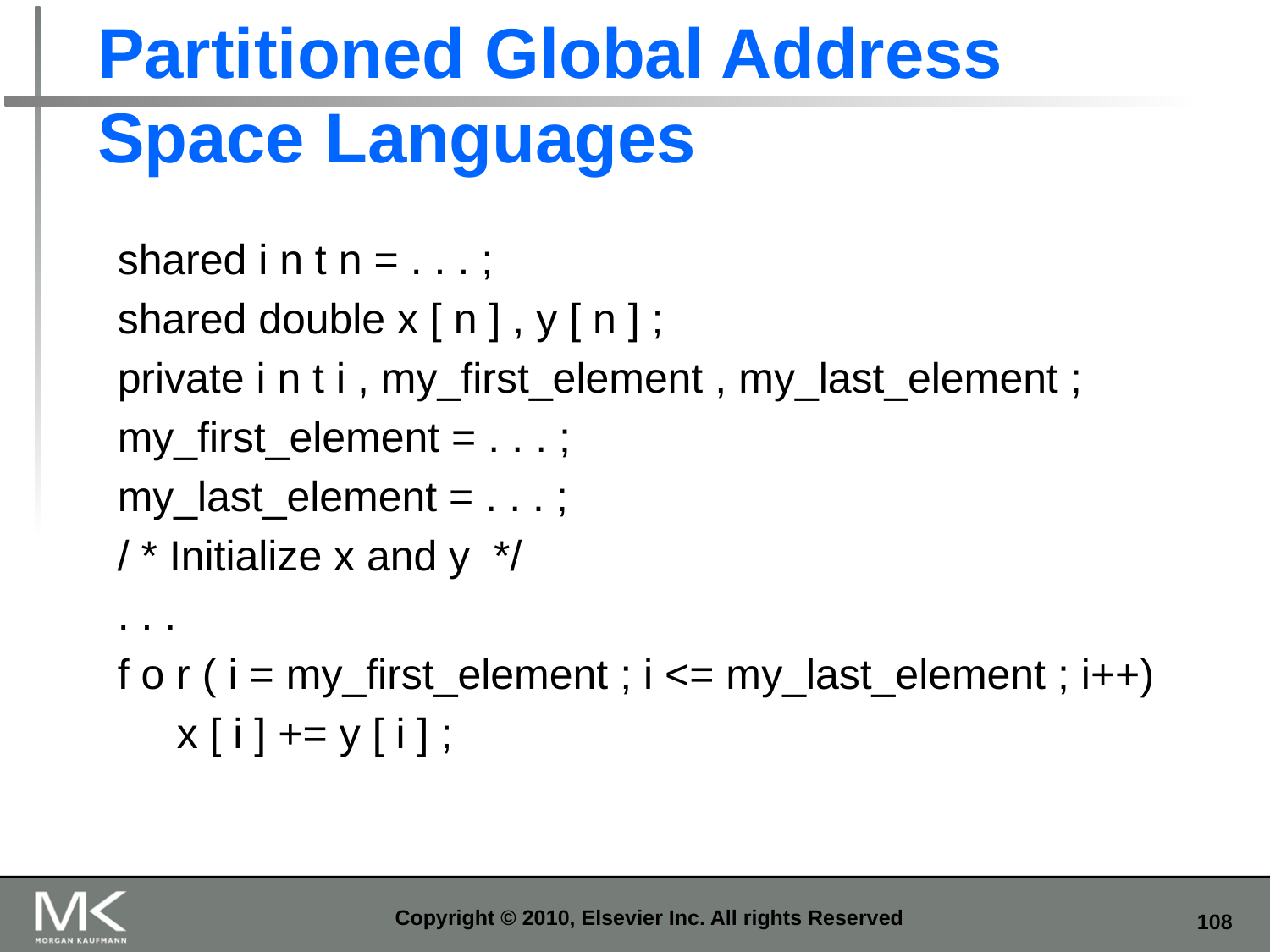

# Partitioned Global Address Space Languages
shared i n t n = . . . ;
shared double x [ n ] , y [ n ] ;
private i n t i , my_first_element , my_last_element ;
my_first_element = . . . ;
my_last_element = . . . ;
/ * Initialize x and y  */
. . .
f o r ( i = my_first_element ; i <= my_last_element ; i++)
     x [ i ] += y [ i ] ;
Copyright © 2010, Elsevier Inc. All rights Reserved